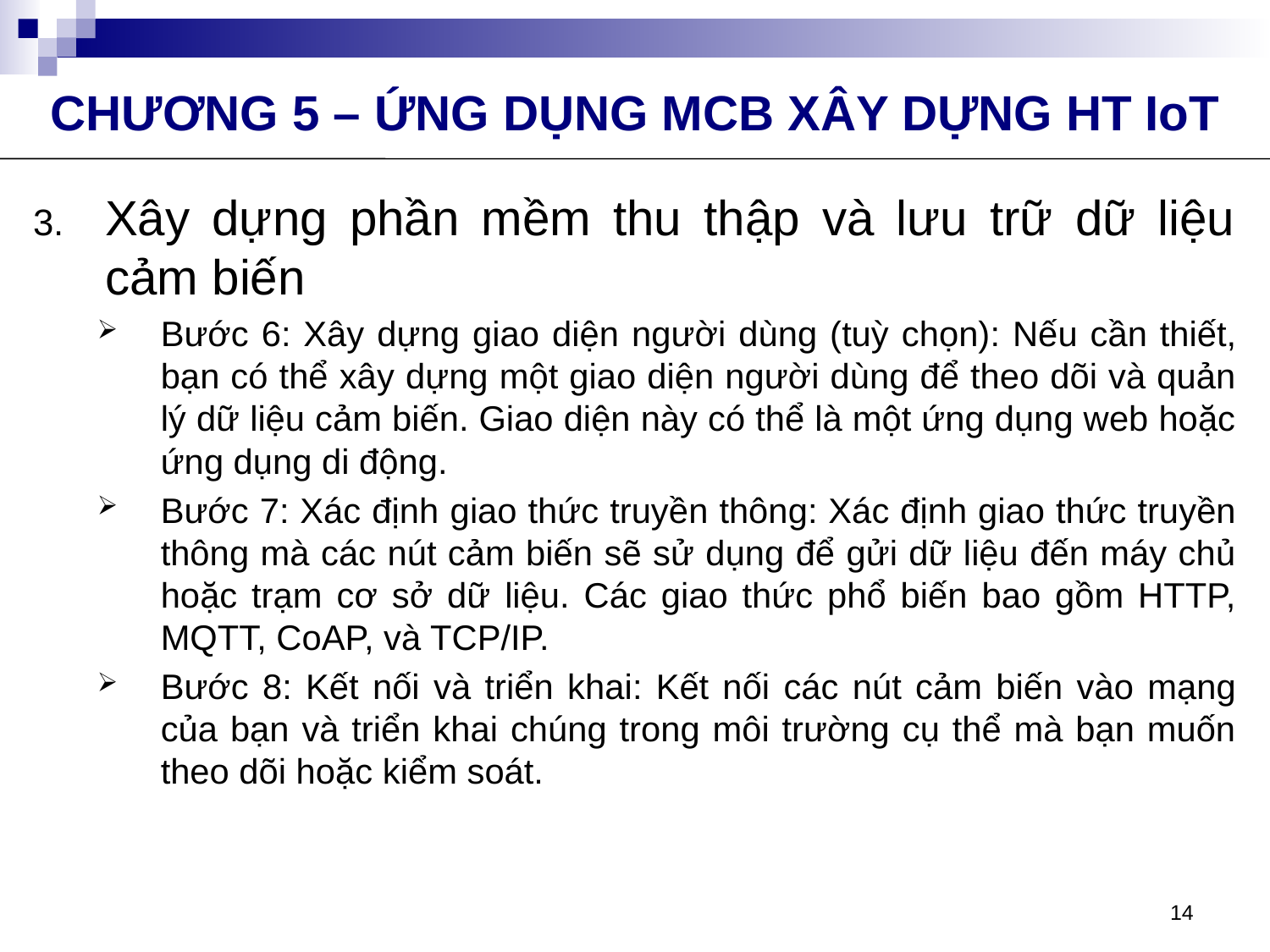

CHƯƠNG 5 – ỨNG DỤNG MCB XÂY DỰNG HT IoT

Xây dựng phần mềm thu thập và lưu trữ dữ liệu cảm biến
Bước 6: Xây dựng giao diện người dùng (tuỳ chọn): Nếu cần thiết, bạn có thể xây dựng một giao diện người dùng để theo dõi và quản lý dữ liệu cảm biến. Giao diện này có thể là một ứng dụng web hoặc ứng dụng di động.
Bước 7: Xác định giao thức truyền thông: Xác định giao thức truyền thông mà các nút cảm biến sẽ sử dụng để gửi dữ liệu đến máy chủ hoặc trạm cơ sở dữ liệu. Các giao thức phổ biến bao gồm HTTP, MQTT, CoAP, và TCP/IP.
Bước 8: Kết nối và triển khai: Kết nối các nút cảm biến vào mạng của bạn và triển khai chúng trong môi trường cụ thể mà bạn muốn theo dõi hoặc kiểm soát.
14